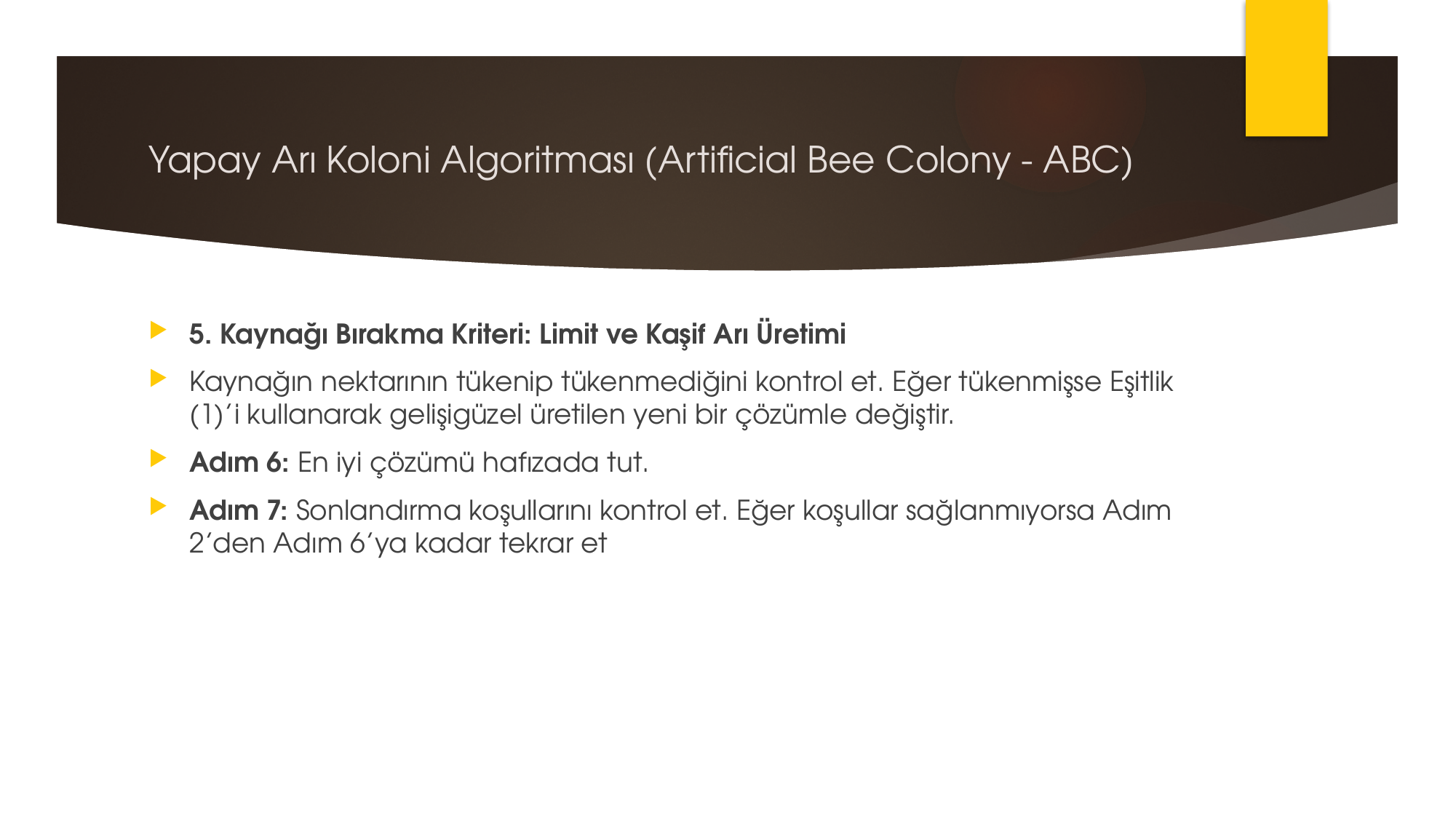

# Yapay Arı Koloni Algoritması (Artificial Bee Colony - ABC)
5. Kaynağı Bırakma Kriteri: Limit ve Kaşif Arı Üretimi
Kaynağın nektarının tükenip tükenmediğini kontrol et. Eğer tükenmişse Eşitlik (1)’i kullanarak gelişigüzel üretilen yeni bir çözümle değiştir.
Adım 6: En iyi çözümü hafızada tut.
Adım 7: Sonlandırma koşullarını kontrol et. Eğer koşullar sağlanmıyorsa Adım 2’den Adım 6’ya kadar tekrar et